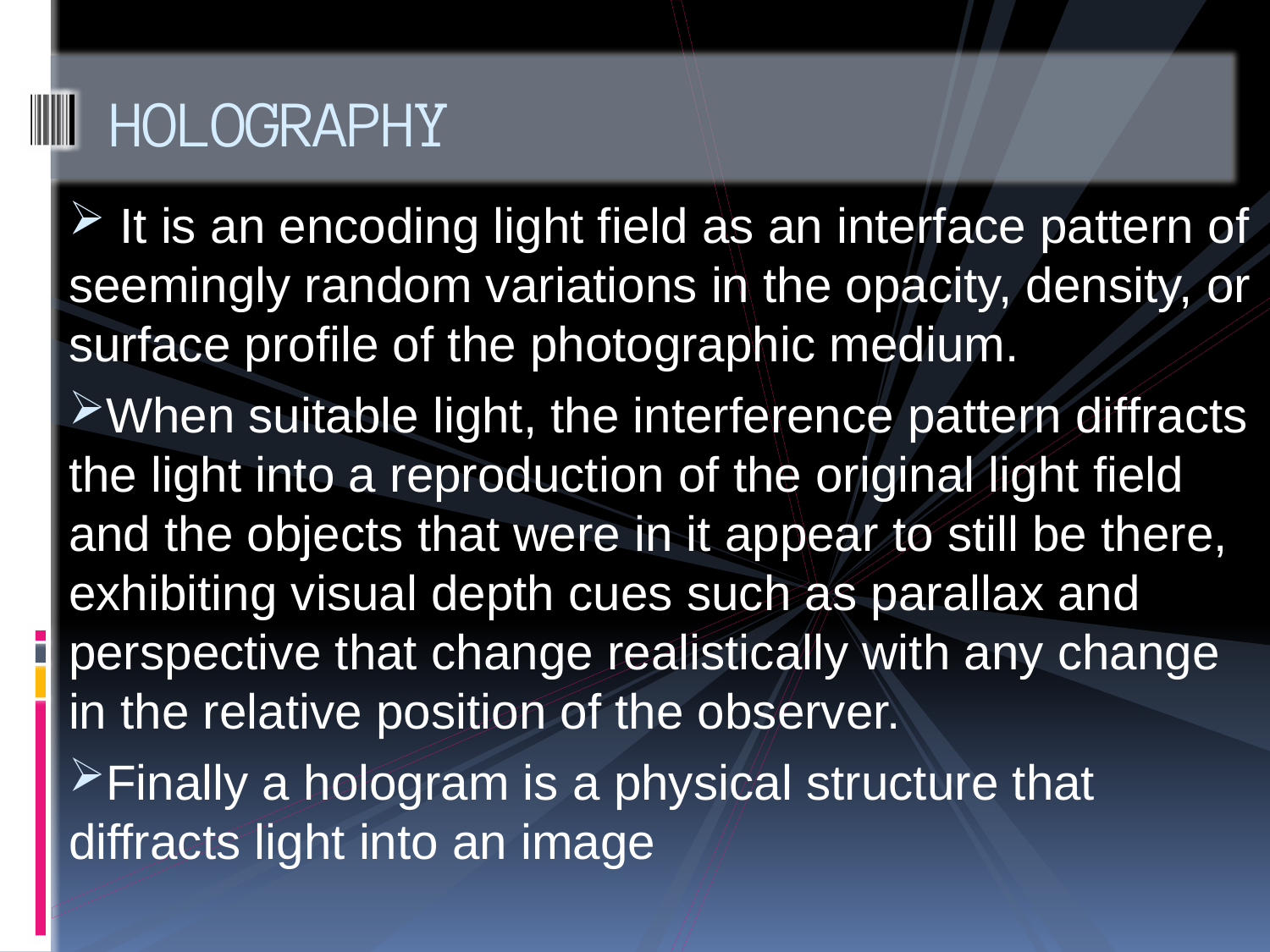

# HOLOGRAPHY
 It is an encoding light field as an interface pattern of seemingly random variations in the opacity, density, or surface profile of the photographic medium.
When suitable light, the interference pattern diffracts the light into a reproduction of the original light field and the objects that were in it appear to still be there, exhibiting visual depth cues such as parallax and perspective that change realistically with any change in the relative position of the observer.
Finally a hologram is a physical structure that diffracts light into an image